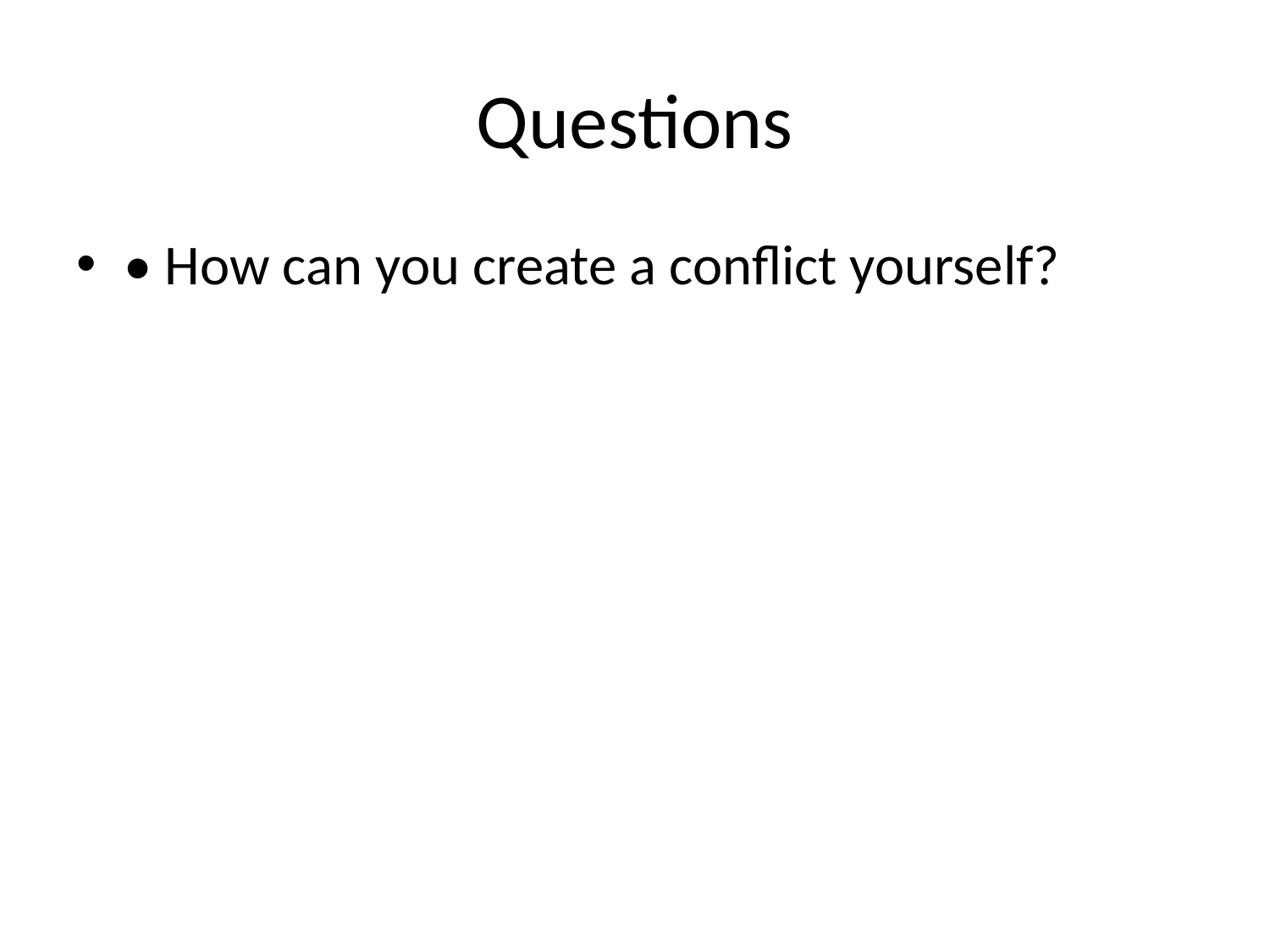

# Questions
• How can you create a conflict yourself?